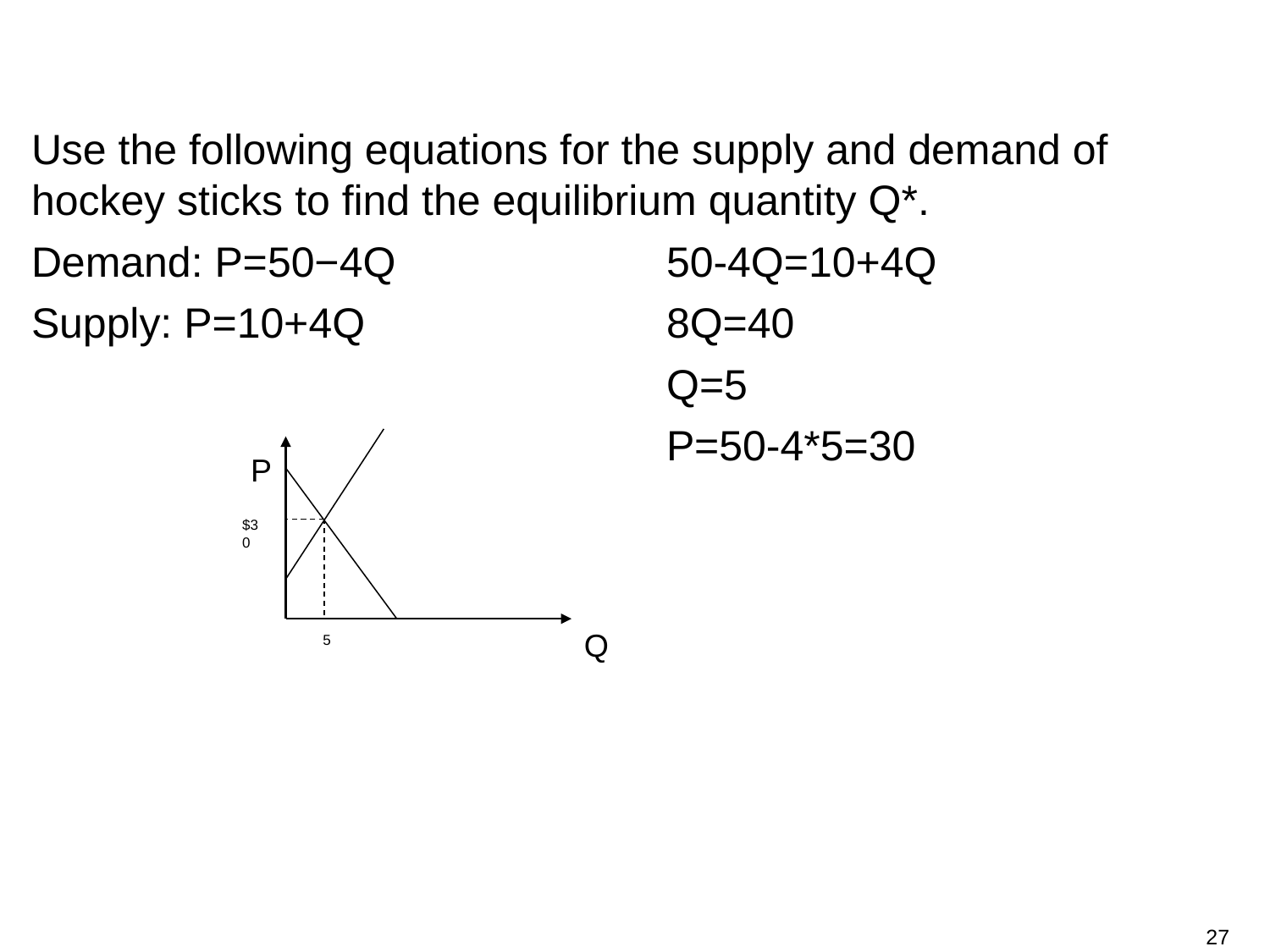

Use the following equations for the supply and demand of hockey sticks to find the equilibrium quantity Q*.
Demand: P=50−4Q 			50-4Q=10+4Q
Supply: P=10+4Q			8Q=40
					Q=5
					P=50-4*5=30

P
$30
Q
5